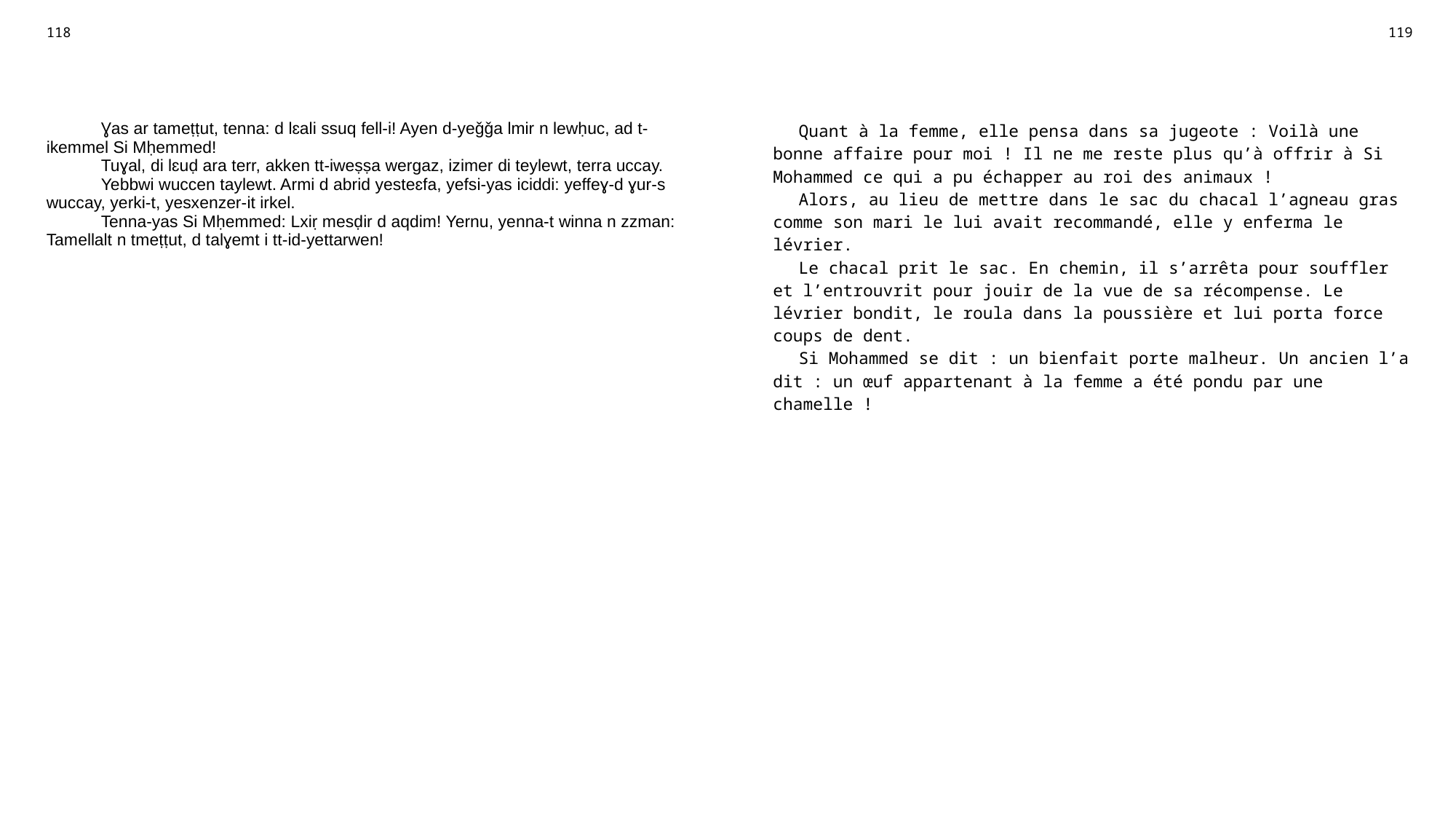

| 118 |  | 119 |
| --- | --- | --- |
|  |  |  |
| Ɣas ar tameṭṭut, tenna: d lɛali ssuq fell-i! Ayen d-yeǧǧa lmir n lewḥuc, ad t-ikemmel Si Mḥemmed! Tuɣal, di lɛuḍ ara terr, akken tt-iweṣṣa wergaz, izimer di teylewt, terra uccay. Yebbwi wuccen taylewt. Armi d abrid yesteɛfa, yefsi-yas iciddi: yeffeɣ-d ɣur-s wuccay, yerki-t, yesxenzer-it irkel. Tenna-yas Si Mḥemmed: Lxiṛ mesḍir d aqdim! Yernu, yenna-t winna n zzman: Tamellalt n tmeṭṭut, d talɣemt i tt-id-yettarwen! |  | Quant à la femme, elle pensa dans sa jugeote : Voilà une bonne affaire pour moi ! Il ne me reste plus qu’à offrir à Si Mohammed ce qui a pu échapper au roi des animaux ! Alors, au lieu de mettre dans le sac du chacal l’agneau gras comme son mari le lui avait recommandé, elle y enferma le lévrier. Le chacal prit le sac. En chemin, il s’arrêta pour souffler et l’entrouvrit pour jouir de la vue de sa récompense. Le lévrier bondit, le roula dans la poussière et lui porta force coups de dent. Si Mohammed se dit : un bienfait porte malheur. Un ancien l’a dit : un œuf appartenant à la femme a été pondu par une chamelle ! |